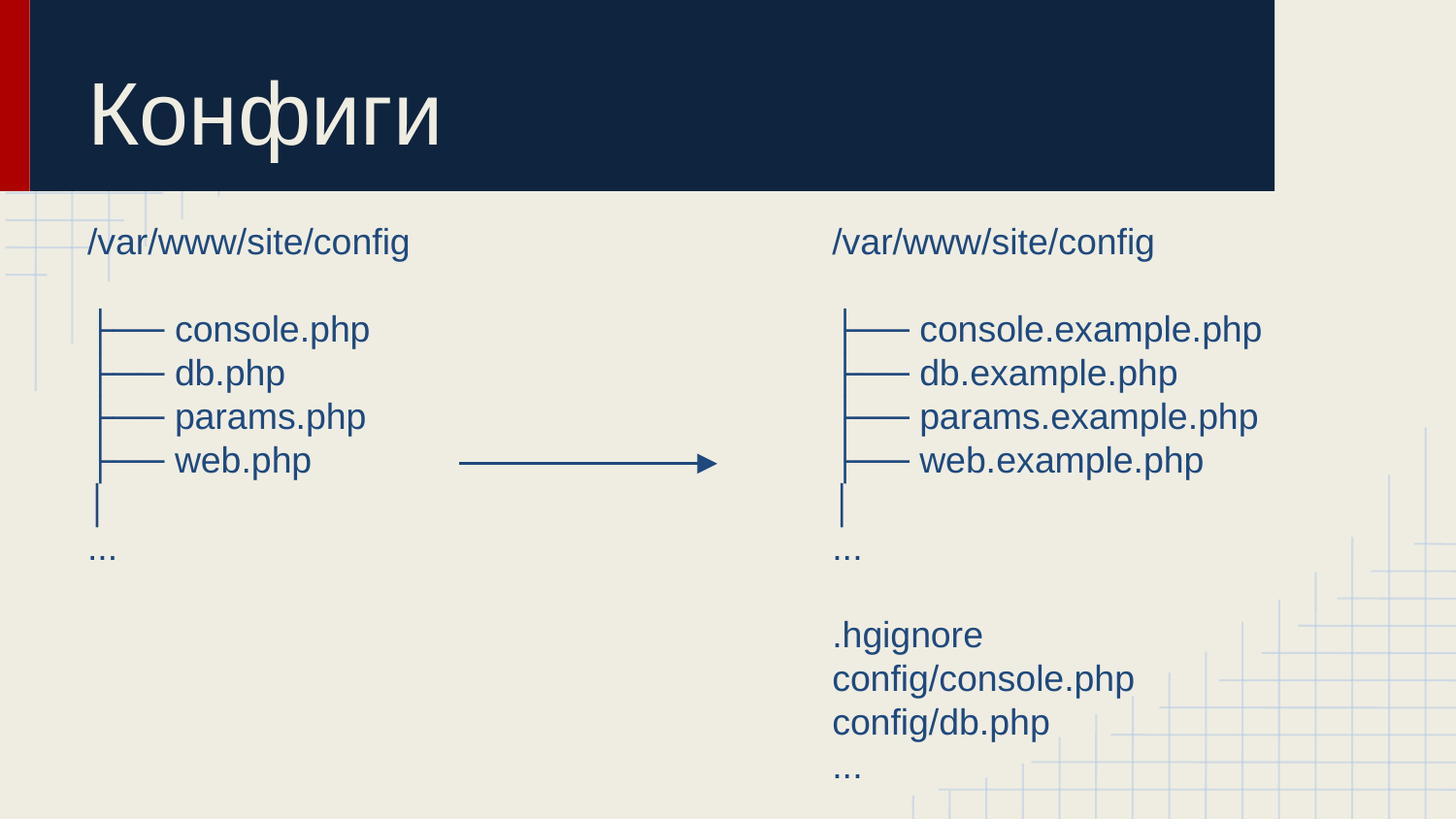

# Конфиги
/var/www/site/config

├── console.php
├── db.php
├── params.php
├── web.php
│
...

/var/www/site/config

├── console.example.php
├── db.example.php
├── params.example.php
├── web.example.php
│
...

.hgignore
config/console.php
config/db.php
...